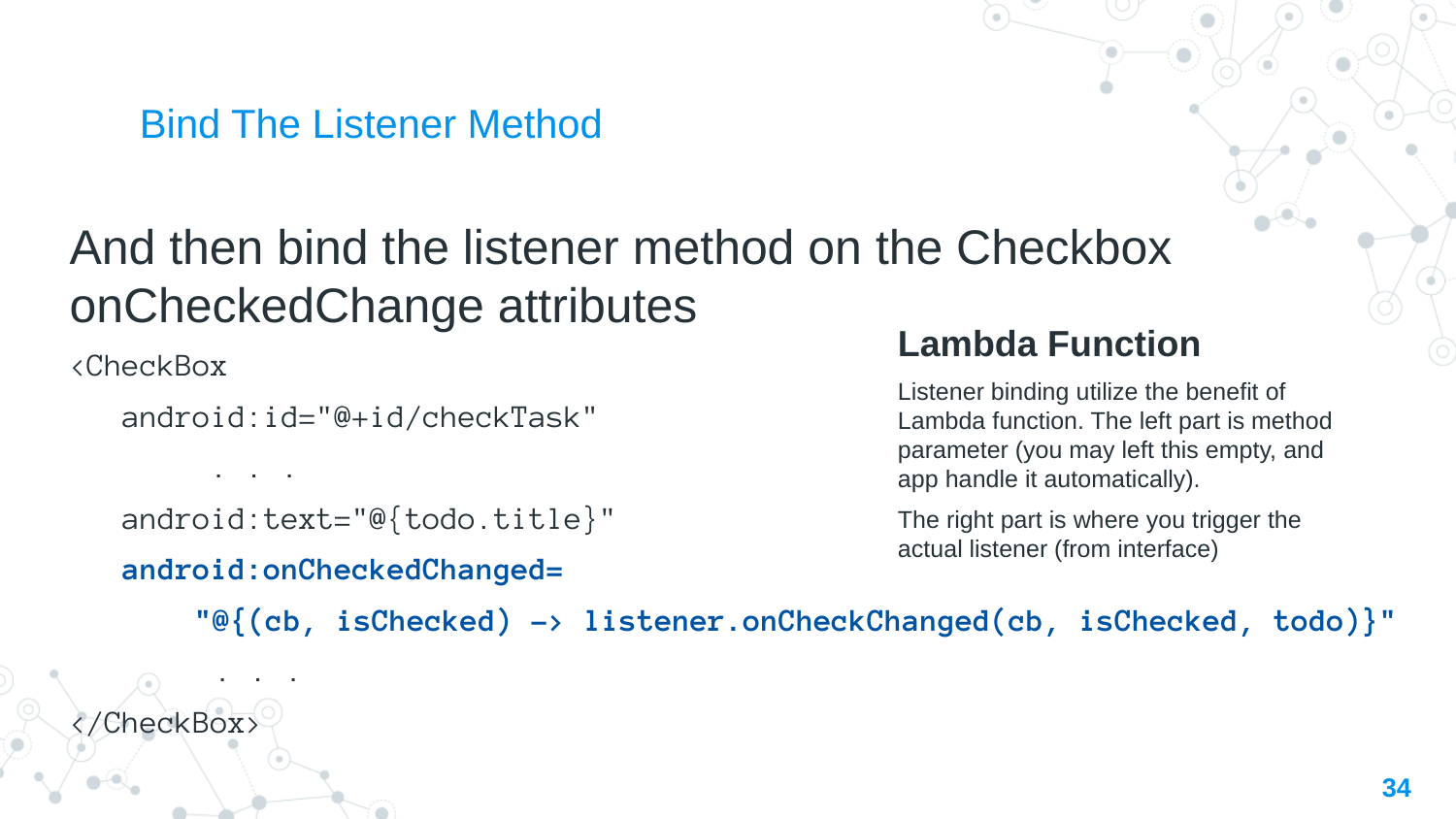

# Bind The Listener Method
And then bind the listener method on the Checkbox onCheckedChange attributes
<CheckBox
   android:id="@+id/checkTask"
        . . .
   android:text="@{todo.title}"
   android:onCheckedChanged=
   "@{(cb, isChecked) -> listener.onCheckChanged(cb, isChecked, todo)}"
        	. . .
</CheckBox>

Lambda Function
Listener binding utilize the benefit of Lambda function. The left part is method parameter (you may left this empty, and app handle it automatically).
The right part is where you trigger the actual listener (from interface)

34